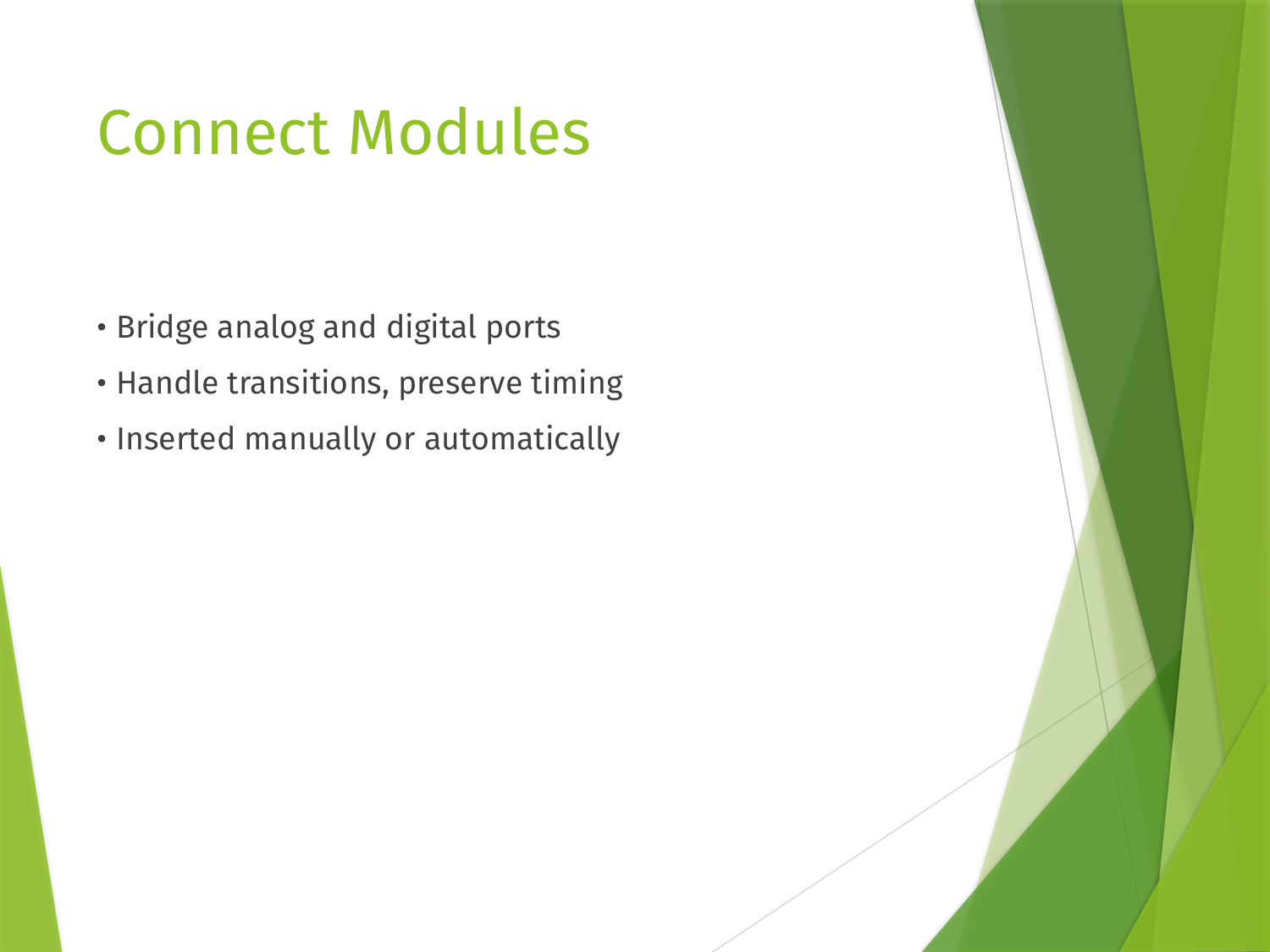

# Connect Modules
• Bridge analog and digital ports
• Handle transitions, preserve timing
• Inserted manually or automatically